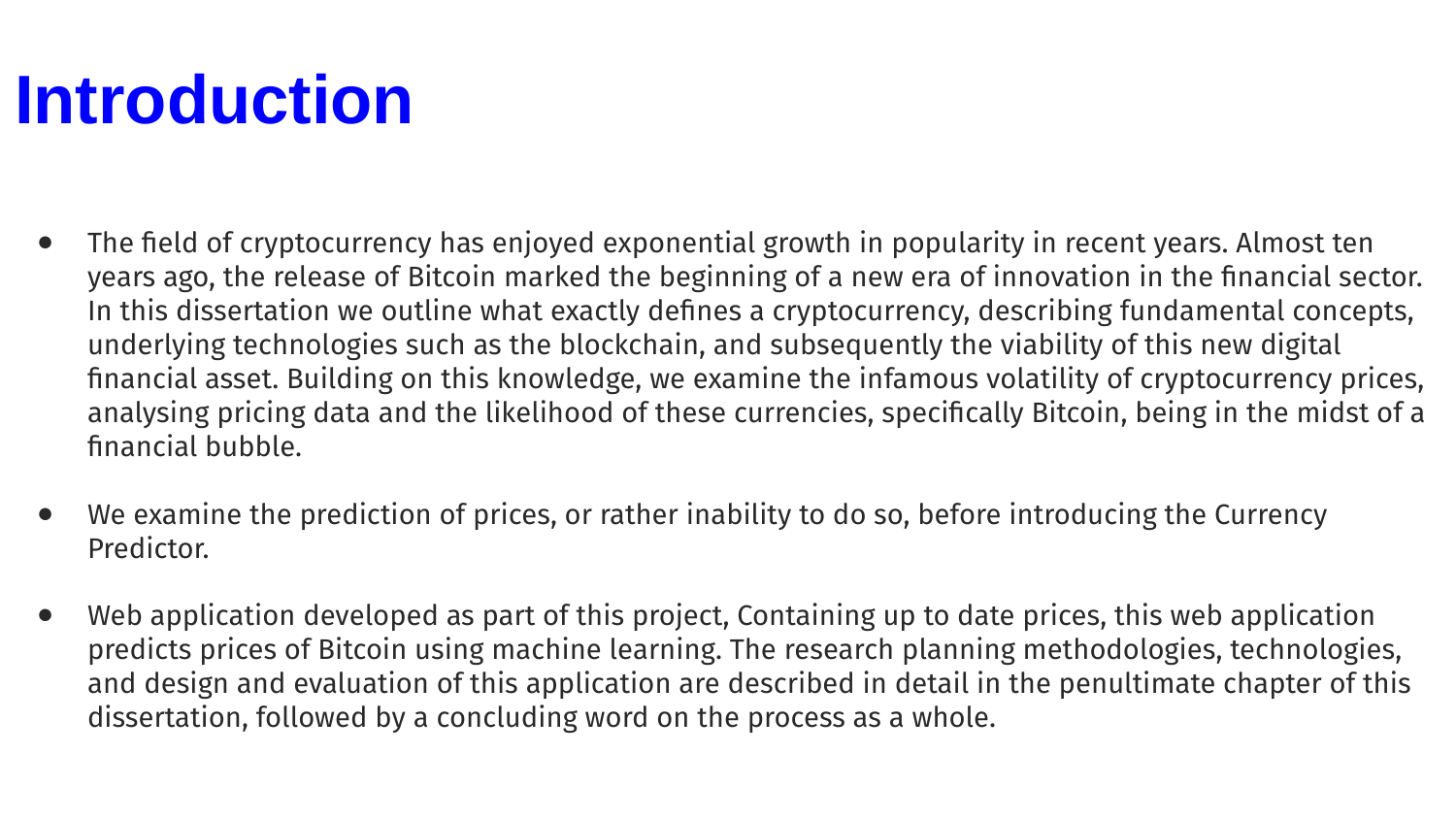

# Introduction

The field of cryptocurrency has enjoyed exponential growth in popularity in recent years. Almost ten years ago, the release of Bitcoin marked the beginning of a new era of innovation in the financial sector. In this dissertation we outline what exactly defines a cryptocurrency, describing fundamental concepts, underlying technologies such as the blockchain, and subsequently the viability of this new digital financial asset. Building on this knowledge, we examine the infamous volatility of cryptocurrency prices, analysing pricing data and the likelihood of these currencies, specifically Bitcoin, being in the midst of a financial bubble.
We examine the prediction of prices, or rather inability to do so, before introducing the Currency Predictor.
Web application developed as part of this project, Containing up to date prices, this web application predicts prices of Bitcoin using machine learning. The research planning methodologies, technologies, and design and evaluation of this application are described in detail in the penultimate chapter of this dissertation, followed by a concluding word on the process as a whole.